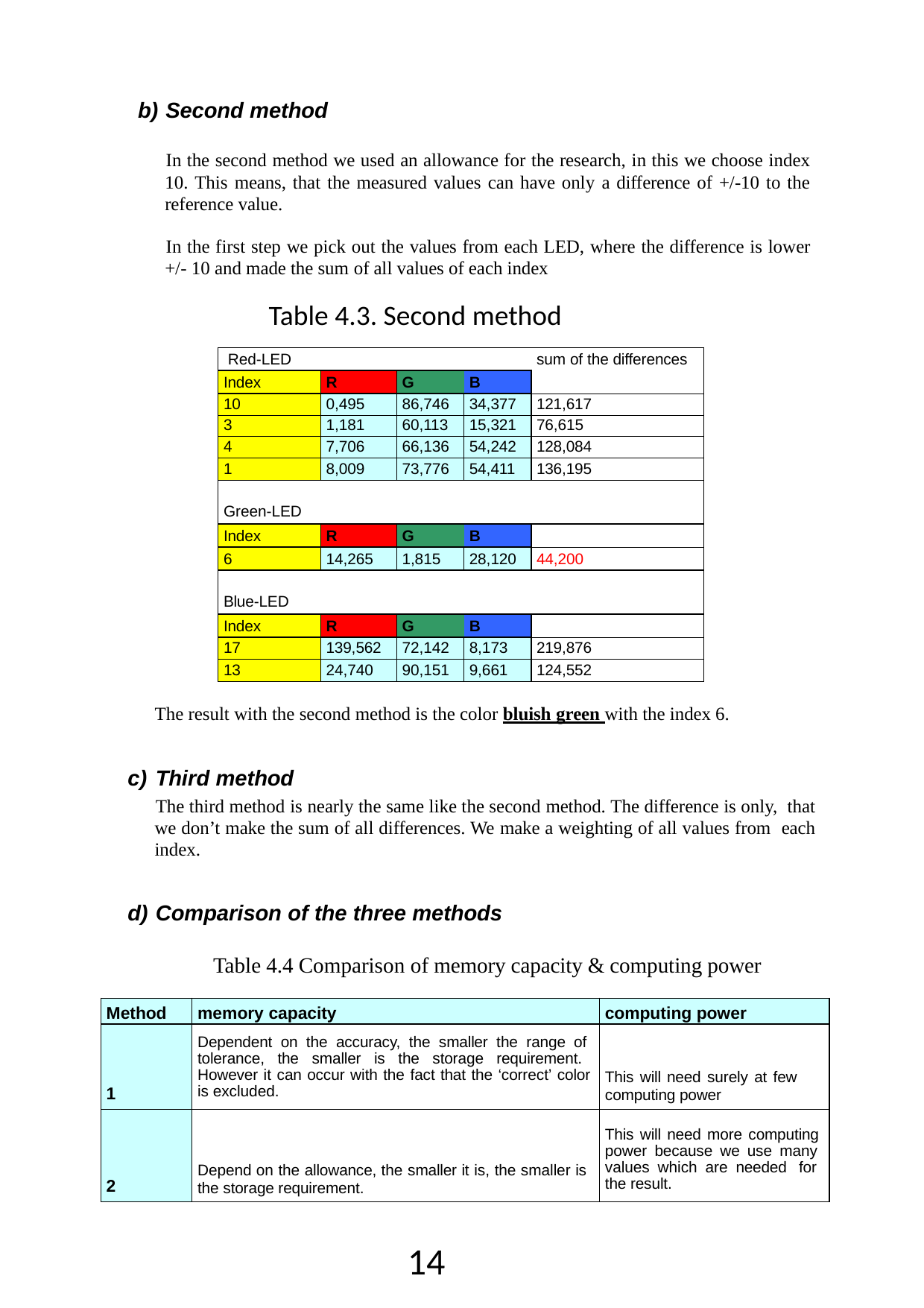

b) Second method

In the second method we used an allowance for the research, in this we choose index
10. This means, that the measured values can have only a difference of +/-10 to the  reference value.

In the first step we pick out the values from each LED, where the difference is lower
+/- 10 and made the sum of all values of each index
Table 4.3. Second method
| Red-LED |  |  |  | sum of the differences |
| --- | --- | --- | --- | --- |
| Index | R | G | B |  |
| 10 | 0,495 | 86,746 | 34,377 | 121,617 |
| 3 | 1,181 | 60,113 | 15,321 | 76,615 |
| 4 | 7,706 | 66,136 | 54,242 | 128,084 |
| 1 | 8,009 | 73,776 | 54,411 | 136,195 |
| Green-LED |  |  |  |  |
| Index | R | G | B |  |
| 6 | 14,265 | 1,815 | 28,120 | 44,200 |
| Blue-LED |  |  |  |  |
| Index | R | G | B |  |
| 17 | 139,562 | 72,142 | 8,173 | 219,876 |
| 13 | 24,740 | 90,151 | 9,661 | 124,552 |
The result with the second method is the color bluish green with the index 6.

Third method
The third method is nearly the same like the second method. The difference is only,  that we don’t make the sum of all differences. We make a weighting of all values from  each index.

Comparison of the three methods

           Table 4.4 Comparison of memory capacity & computing power
| Method | memory capacity | computing power |
| --- | --- | --- |
| 1 | Dependent on the accuracy, the smaller the range of tolerance, the smaller is the storage requirement. However it can occur with the fact that the ‘correct’ color is excluded. | This will need surely at few computing power |
| 2 | Depend on the allowance, the smaller it is, the smaller is the storage requirement. | This will need more computing power because we use many values which are needed for the result. |
14